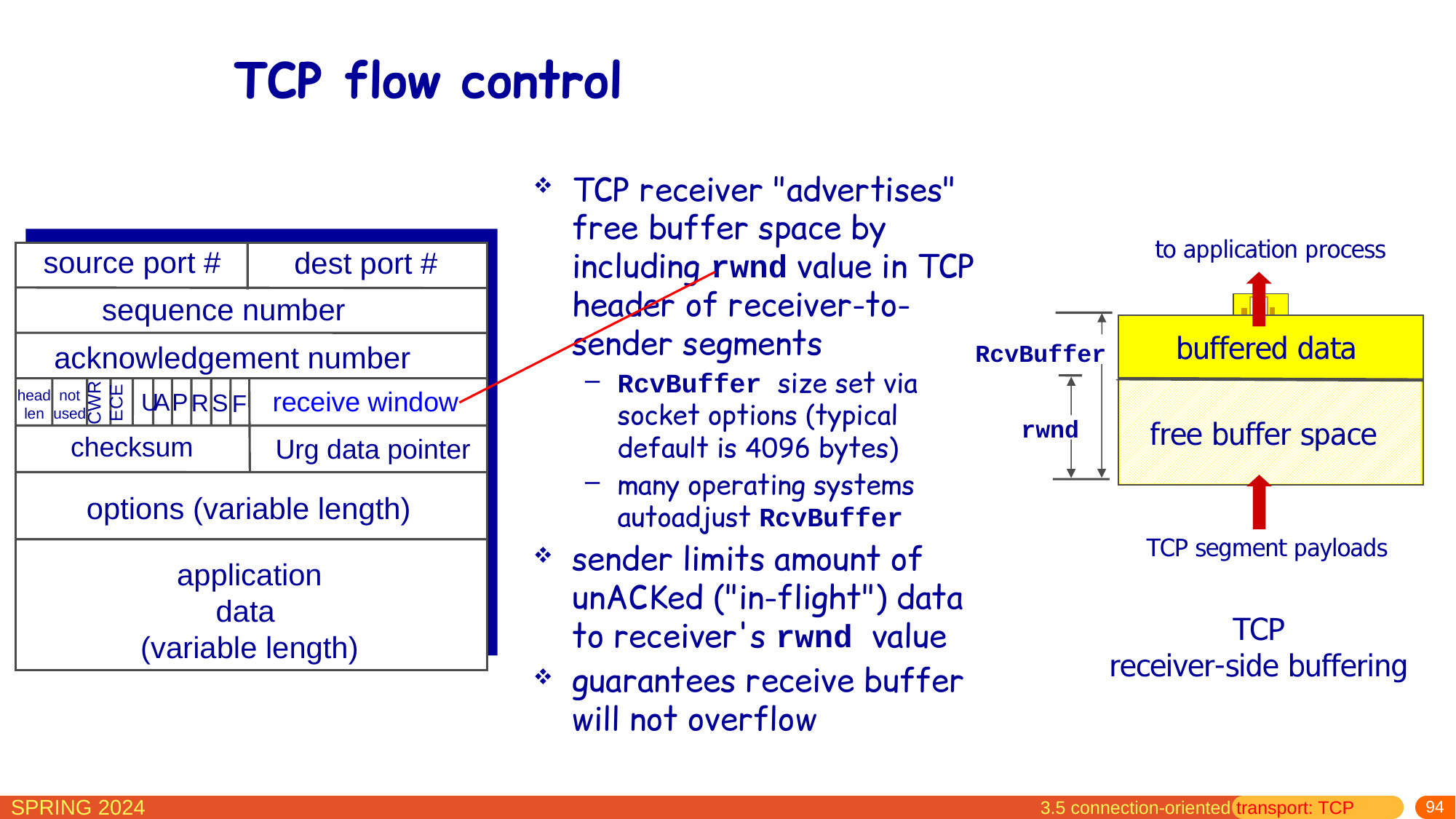

# TCP flow control
TCP receiver "advertises" free buffer space by including rwnd value in TCP header of receiver-to-sender segments
RcvBuffer size set via socket options (typical default is 4096 bytes)
many operating systems autoadjust RcvBuffer
sender limits amount of unACKed ("in-flight") data to receiver's rwnd value
guarantees receive buffer will not overflow
to application process

source port #
dest port #

buffered data

free buffer space

sequence number

RcvBuffer

acknowledgement number

CWR
ECE

receive window

head
len
not
used
A
P
U
R
S
F
rwnd
checksum

Urg data pointer

options (variable length)
TCP segment payloads

application
data
(variable length)
TCP
receiver-side buffering
3.5 connection-oriented transport: TCP